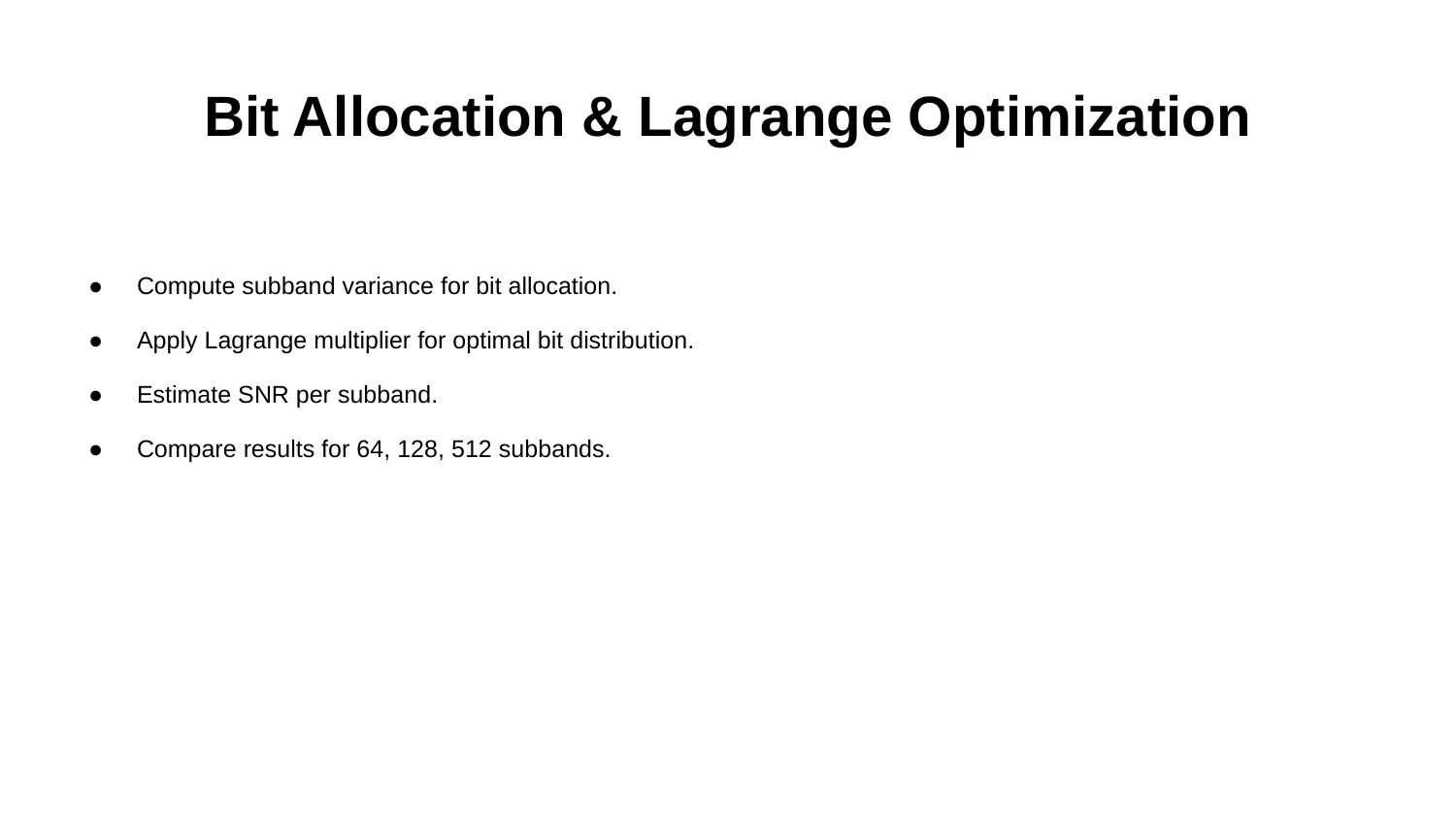

# Bit Allocation & Lagrange Optimization

Compute subband variance for bit allocation.
Apply Lagrange multiplier for optimal bit distribution.
Estimate SNR per subband.
Compare results for 64, 128, 512 subbands.